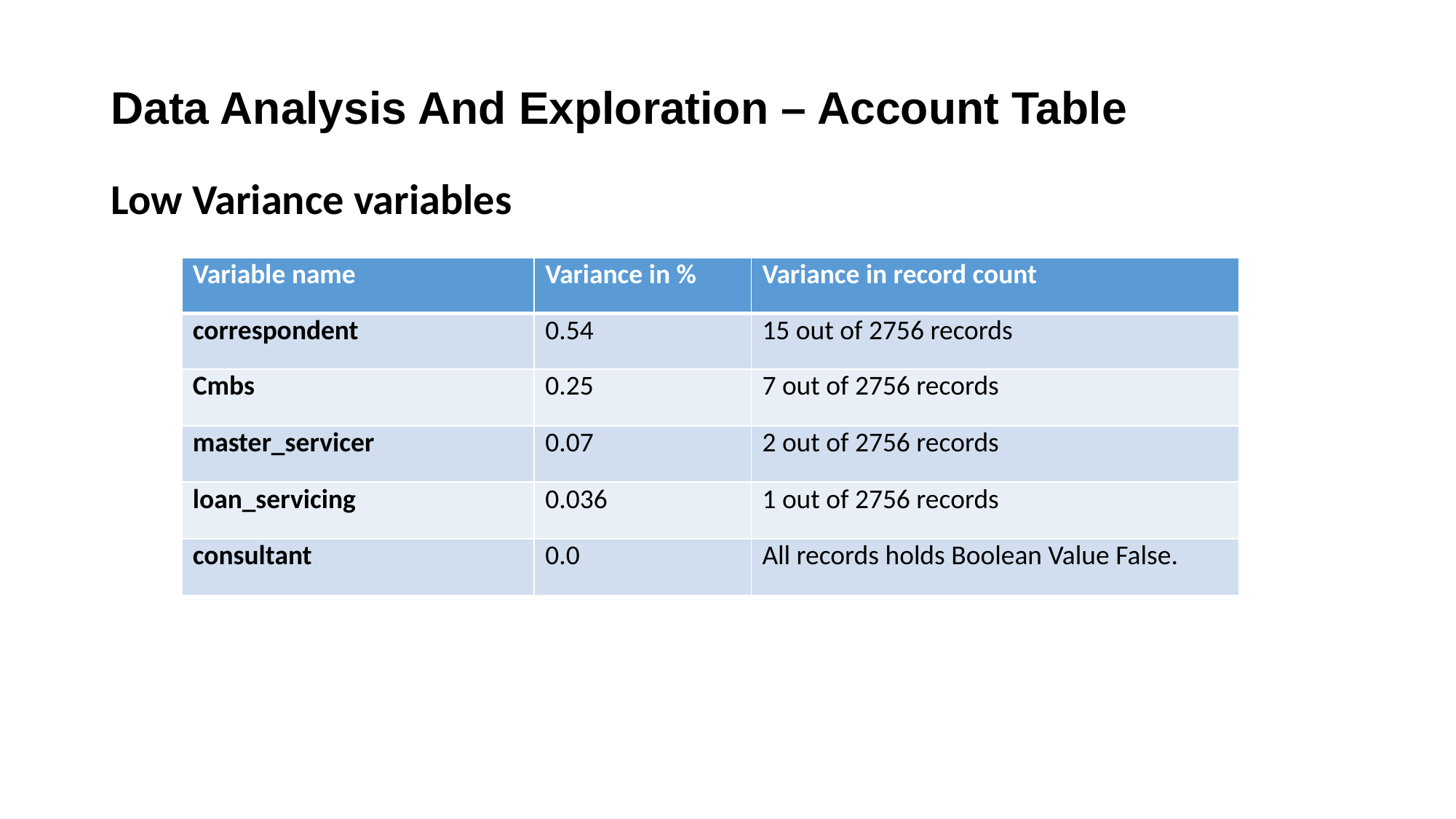

# Data Analysis And Exploration – Account Table
Low Variance variables

| Variable name | Variance in % | Variance in record count |
| --- | --- | --- |
| correspondent | 0.54 | 15 out of 2756 records |
| Cmbs | 0.25 | 7 out of 2756 records |
| master\_servicer | 0.07 | 2 out of 2756 records |
| loan\_servicing | 0.036 | 1 out of 2756 records |
| consultant | 0.0 | All records holds Boolean Value False. |